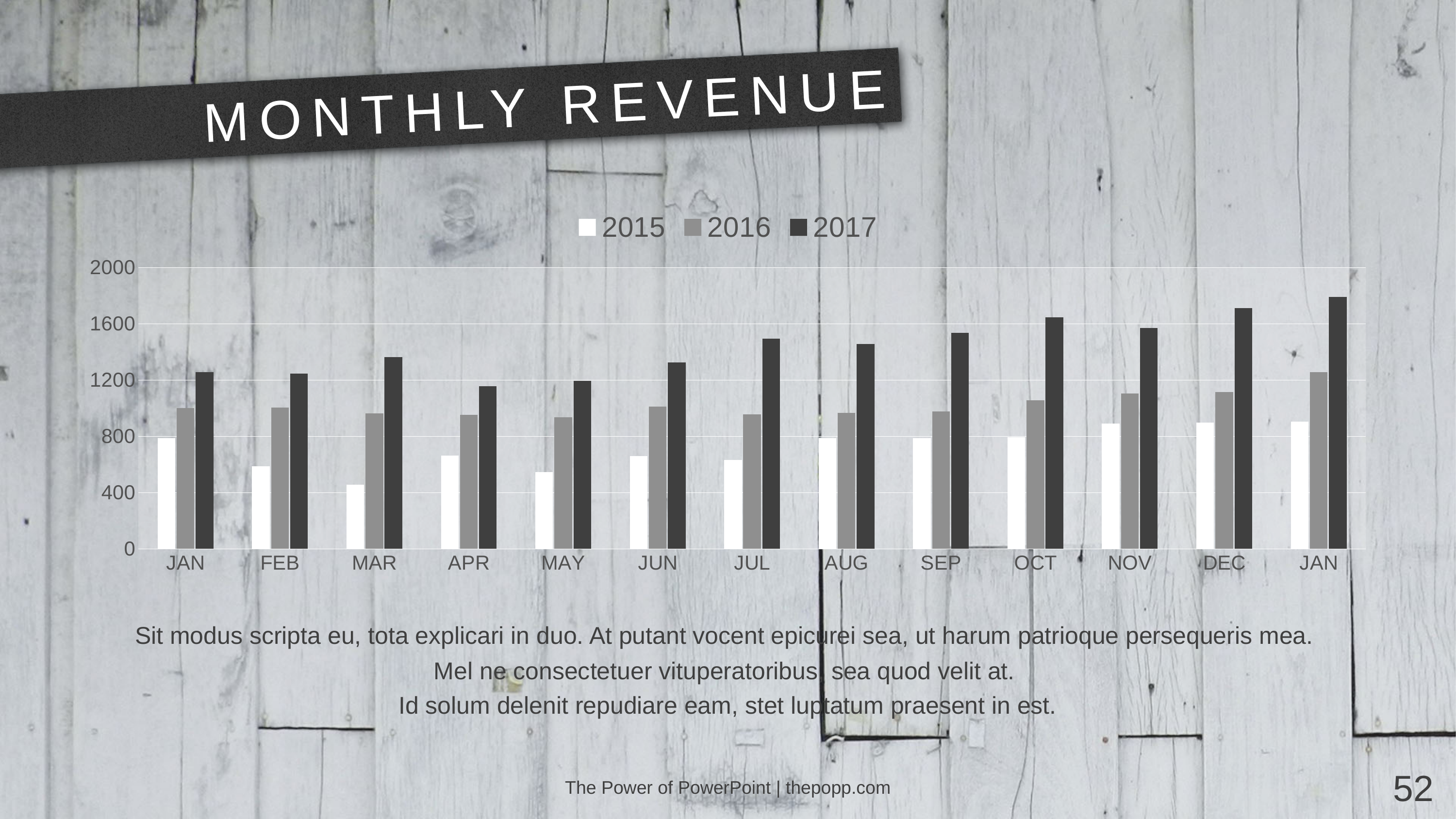

# MONTHLY REVENUE

### Chart

| Category | 2015 | 2016 | 2017 |
|---|---|---|---|
| JAN | 789.0 | 1002.0 | 1256.0 |
| FEB | 589.0 | 1006.0 | 1246.0 |
| MAR | 456.0 | 965.0 | 1362.0 |
| APR | 665.0 | 954.0 | 1156.0 |
| MAY | 546.0 | 935.0 | 1196.0 |
| JUN | 659.0 | 1010.0 | 1326.0 |
| JUL | 632.0 | 956.0 | 1496.0 |
| AUG | 789.0 | 966.0 | 1456.0 |
| SEP | 789.0 | 978.0 | 1536.0 |
| OCT | 796.0 | 1056.0 | 1645.0 |
| NOV | 891.0 | 1105.0 | 1569.0 |
| DEC | 899.0 | 1115.0 | 1711.0 |
| JAN | 905.0 | 1256.0 | 1792.0 |
Sit modus scripta eu, tota explicari in duo. At putant vocent epicurei sea, ut harum patrioque persequeris mea.
Mel ne consectetuer vituperatoribus, sea quod velit at.
Id solum delenit repudiare eam, stet luptatum praesent in est.
The Power of PowerPoint | thepopp.com
52